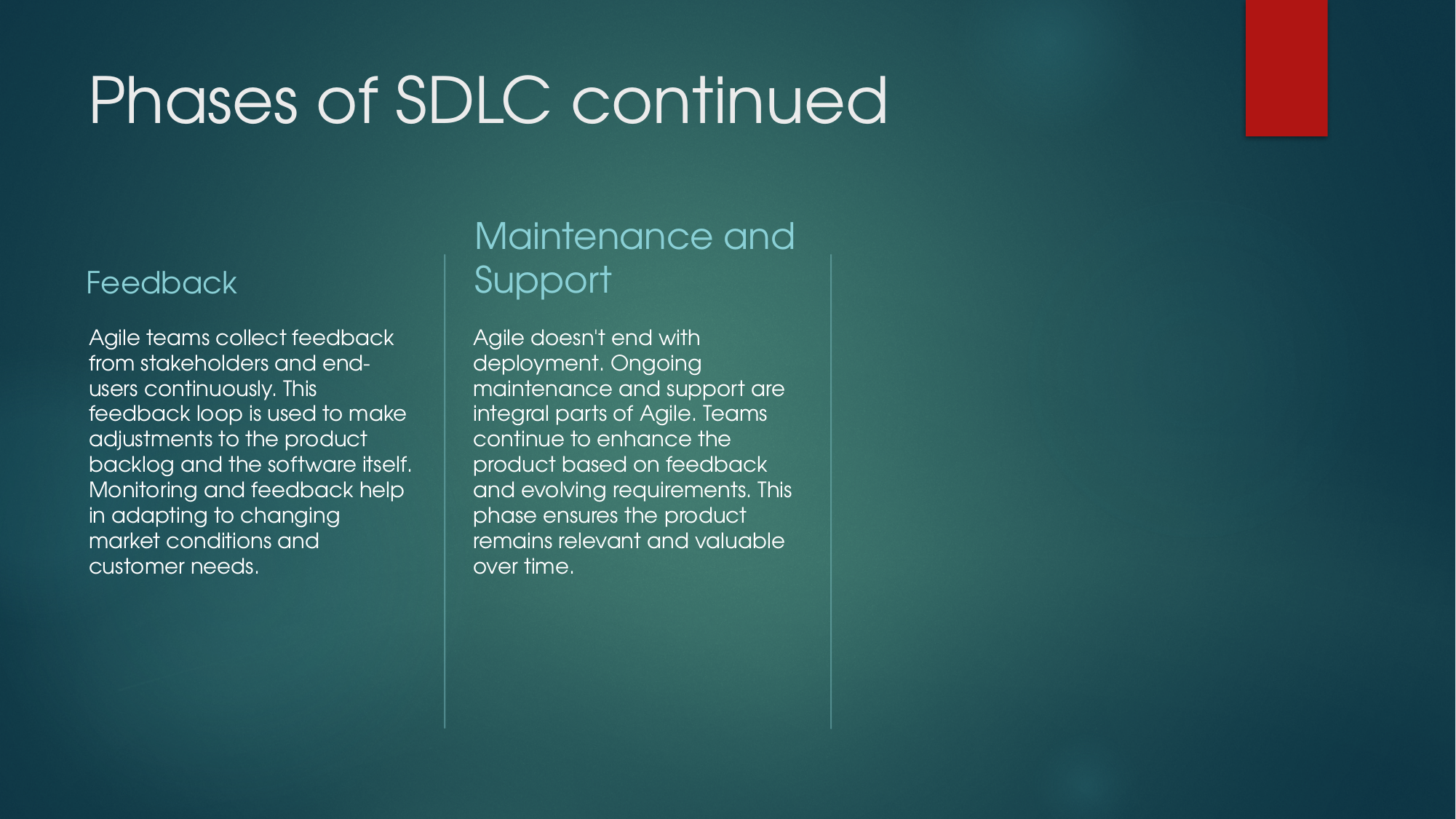

# Phases of SDLC continued
Feedback
Maintenance and Support

Agile teams collect feedback from stakeholders and end-users continuously. This feedback loop is used to make adjustments to the product backlog and the software itself. Monitoring and feedback help in adapting to changing market conditions and customer needs.
Agile doesn't end with deployment. Ongoing maintenance and support are integral parts of Agile. Teams continue to enhance the product based on feedback and evolving requirements. This phase ensures the product remains relevant and valuable over time.